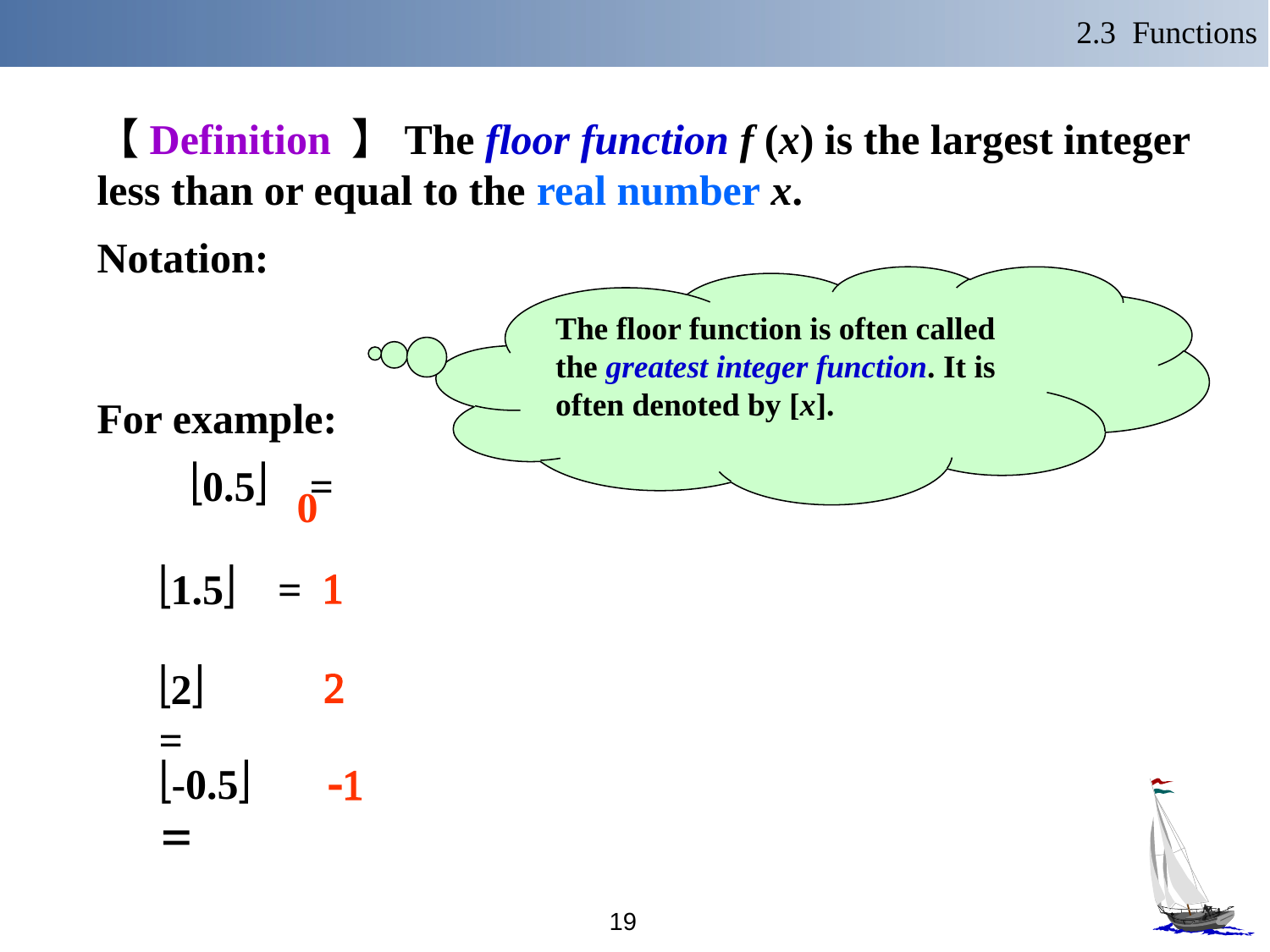

2.3  Functions
【Definition 】The floor function f (x) is the largest integer less than or equal to the real number x.
Notation:
                      x
For example:
   0.5  =
The floor function is often called the greatest integer function. It is often denoted by [x].
0
1
1.5  =
2
2     =
-0.5  =
−1
19